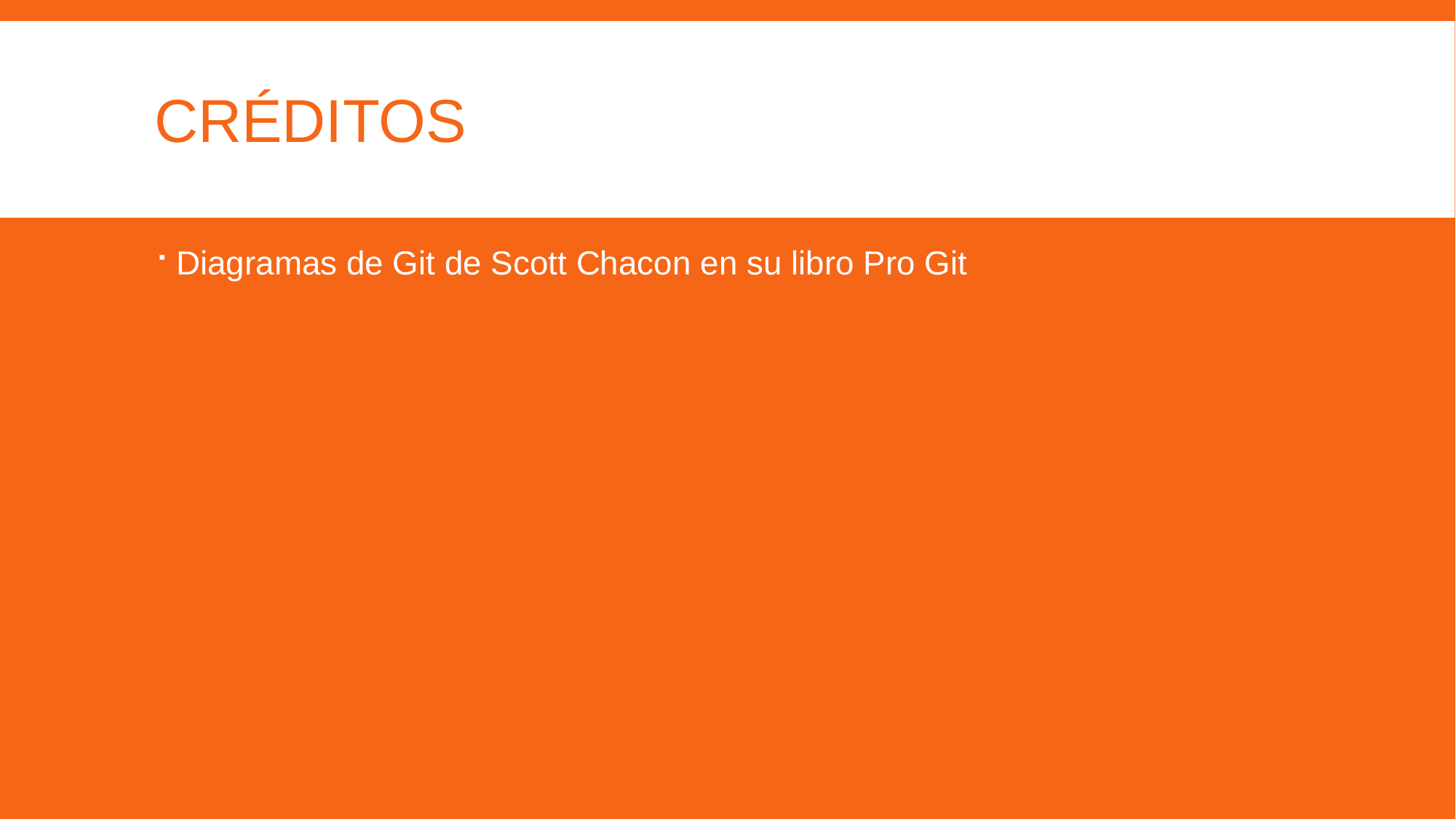

# Créditos
Diagramas de Git de Scott Chacon en su libro Pro Git